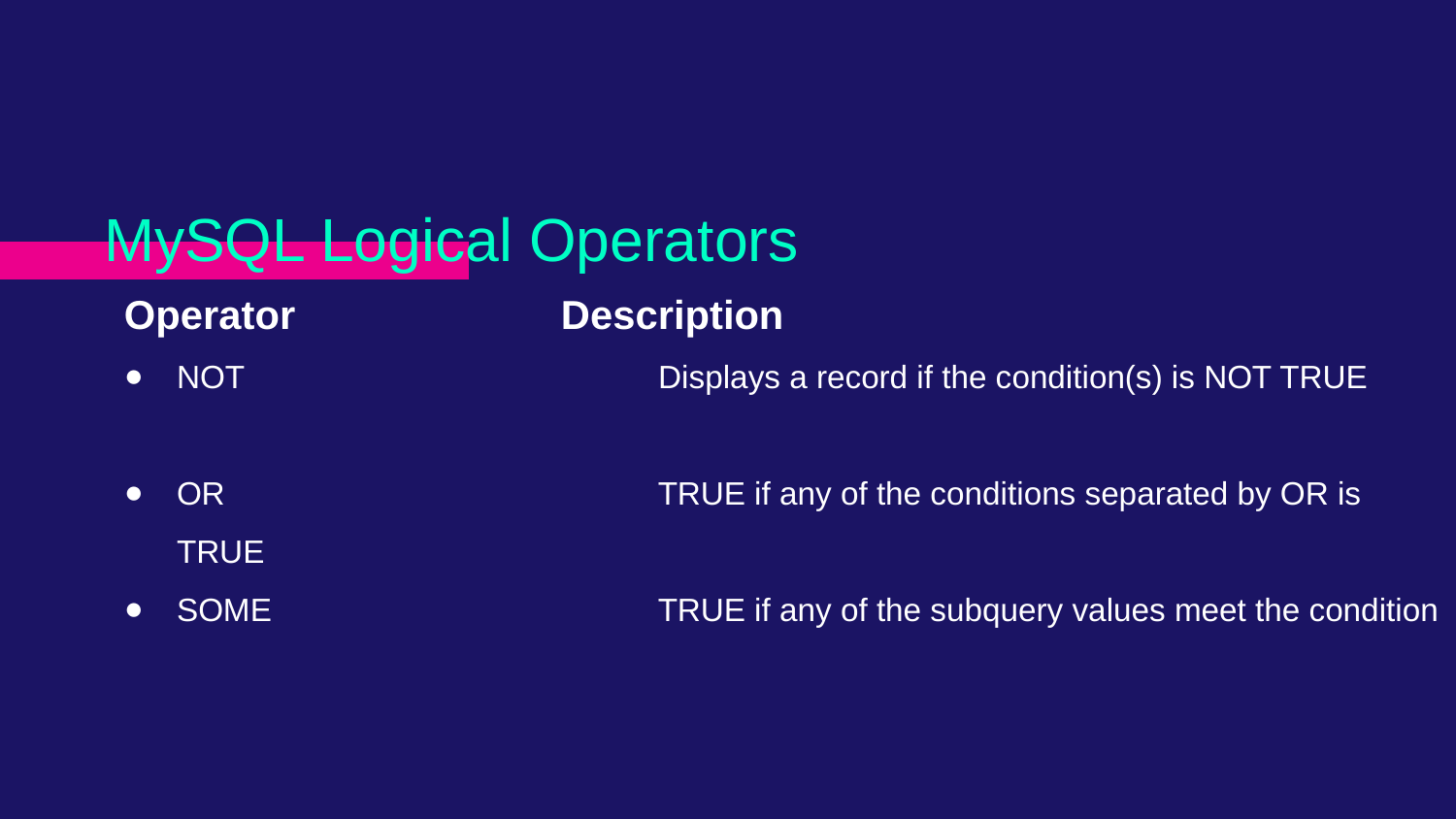

# MySQL Logical Operators
Operator		Description
NOT			     Displays a record if the condition(s) is NOT TRUE
OR			     TRUE if any of the conditions separated by OR is TRUE
SOME			     TRUE if any of the subquery values meet the condition